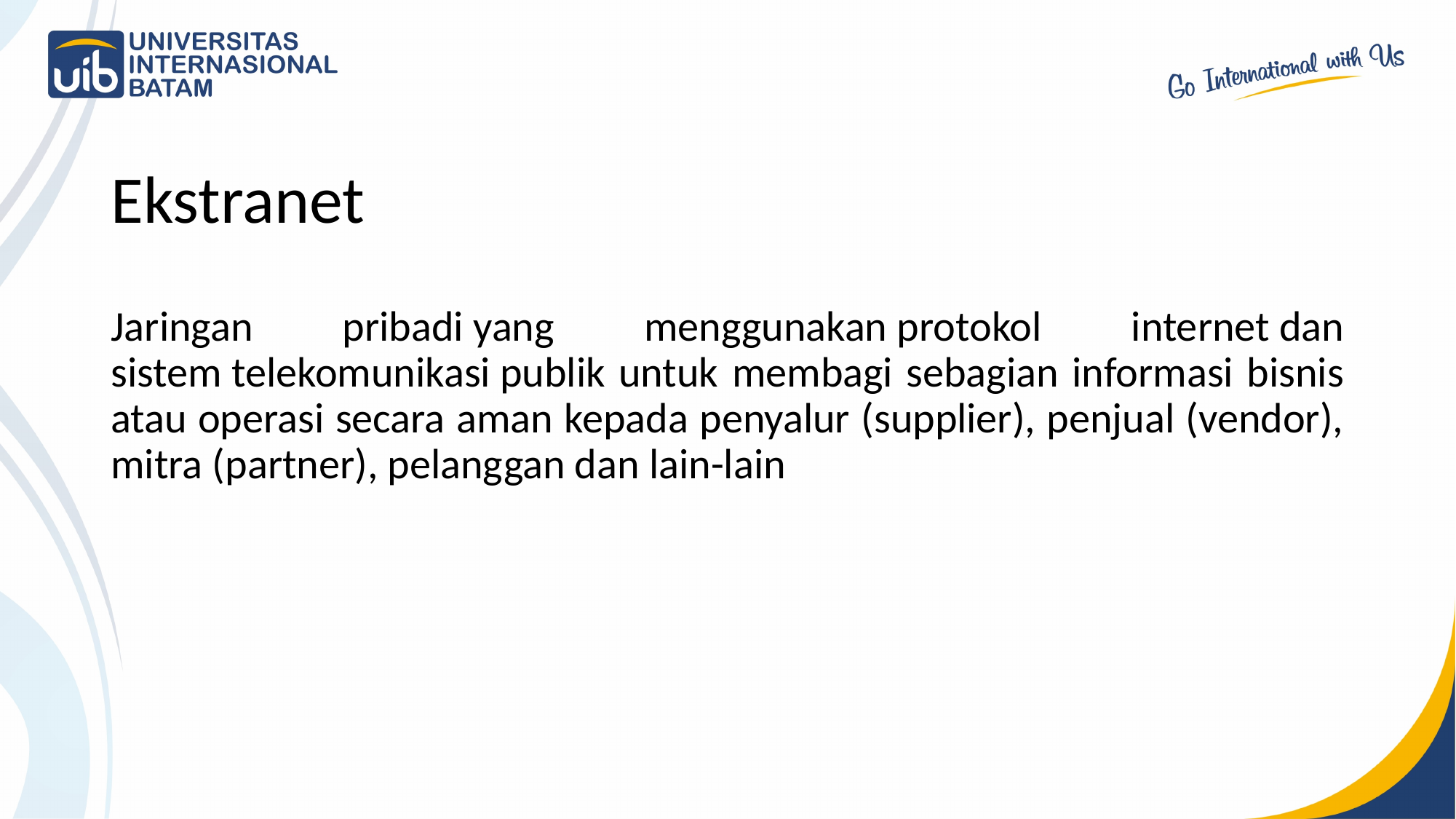

# Ekstranet
Jaringan pribadi yang menggunakan protokol internet dan sistem telekomunikasi publik untuk membagi sebagian informasi bisnis atau operasi secara aman kepada penyalur (supplier), penjual (vendor), mitra (partner), pelanggan dan lain-lain